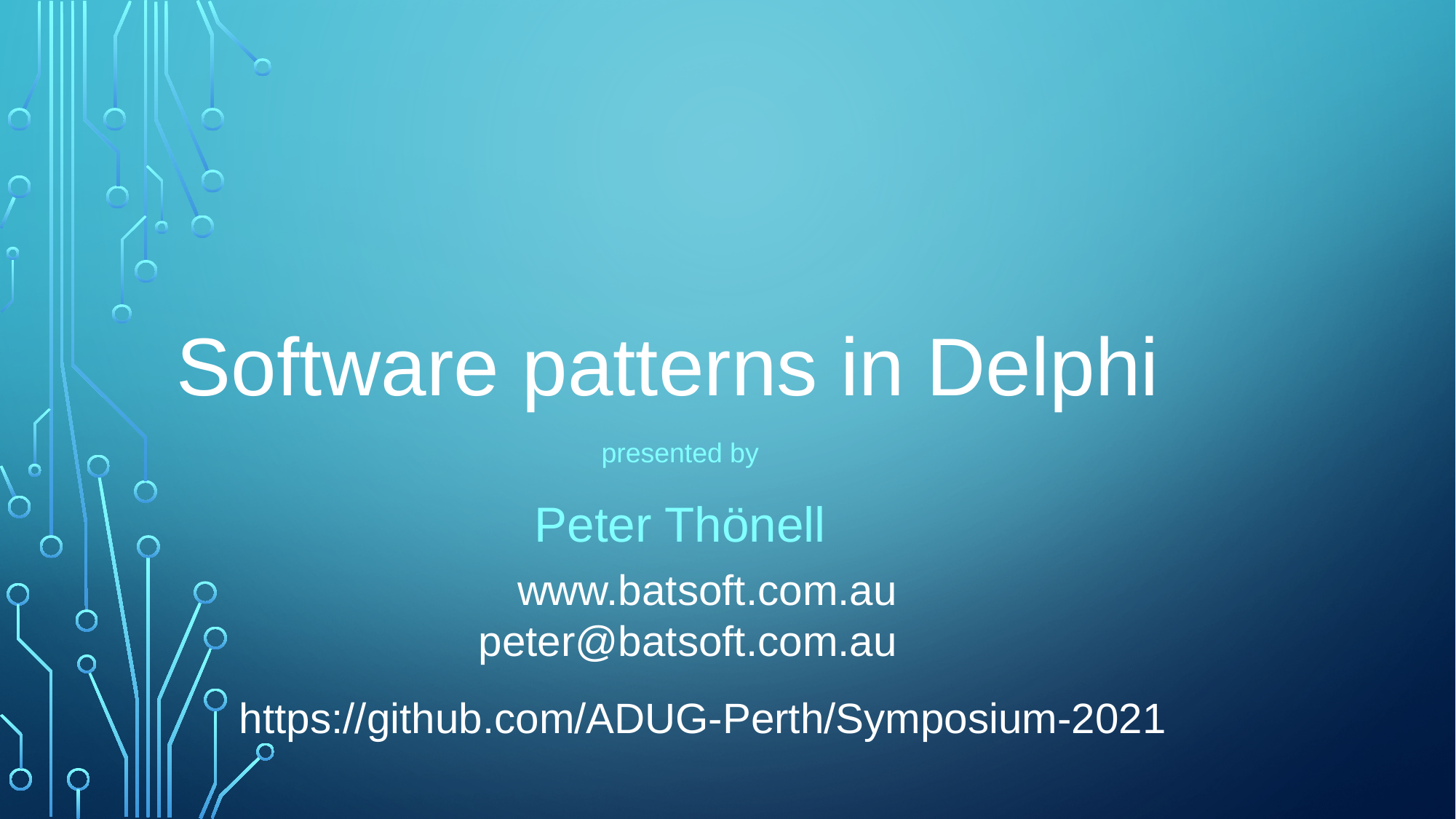

# Software patterns in Delphi
presented by
Peter Thönell
www.batsoft.com.au
peter@batsoft.com.au
https://github.com/ADUG-Perth/Symposium-2021